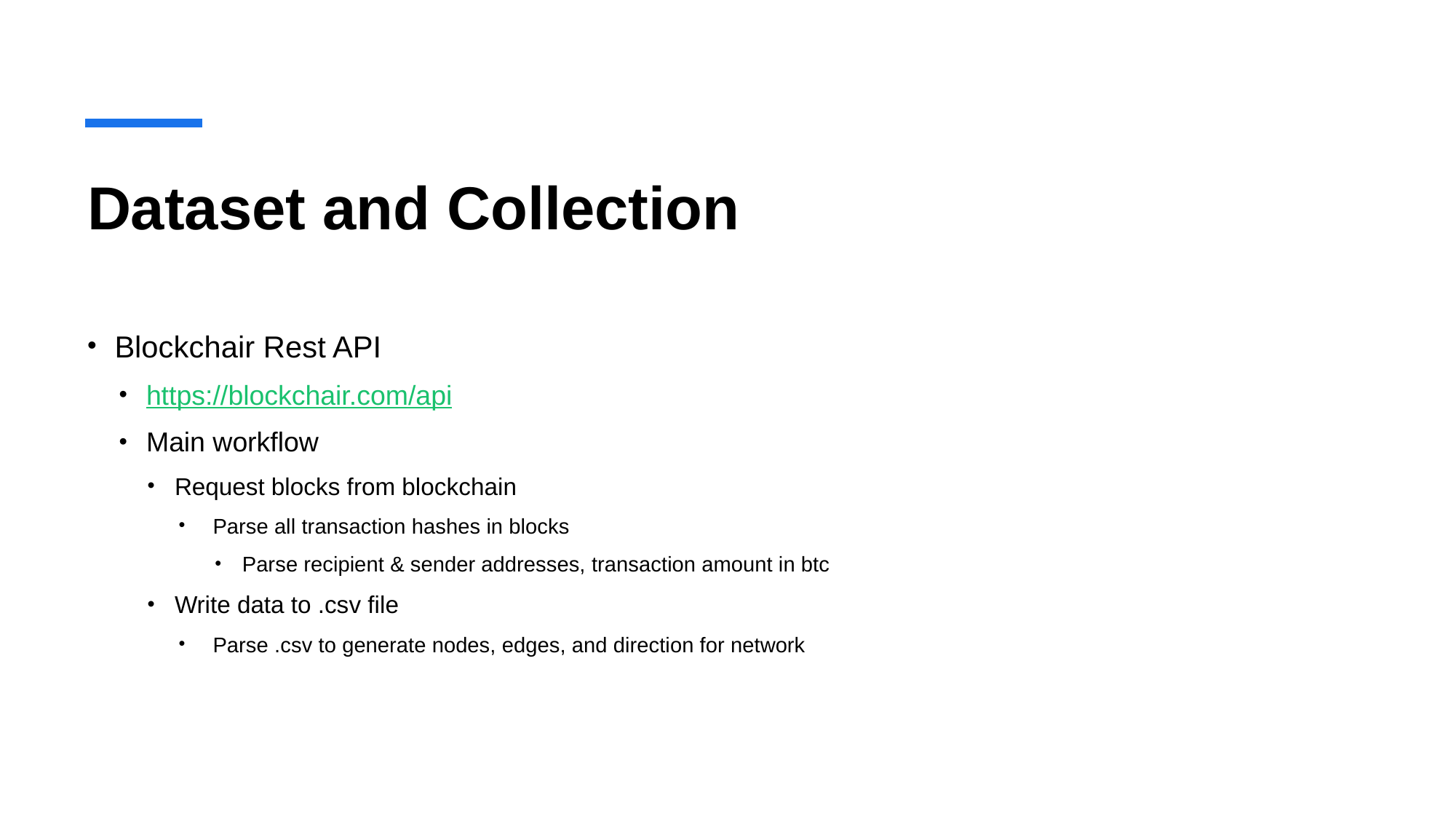

# Dataset and Collection
Blockchair Rest API
https://blockchair.com/api
Main workflow
Request blocks from blockchain
Parse all transaction hashes in blocks
Parse recipient & sender addresses, transaction amount in btc
Write data to .csv file
Parse .csv to generate nodes, edges, and direction for network